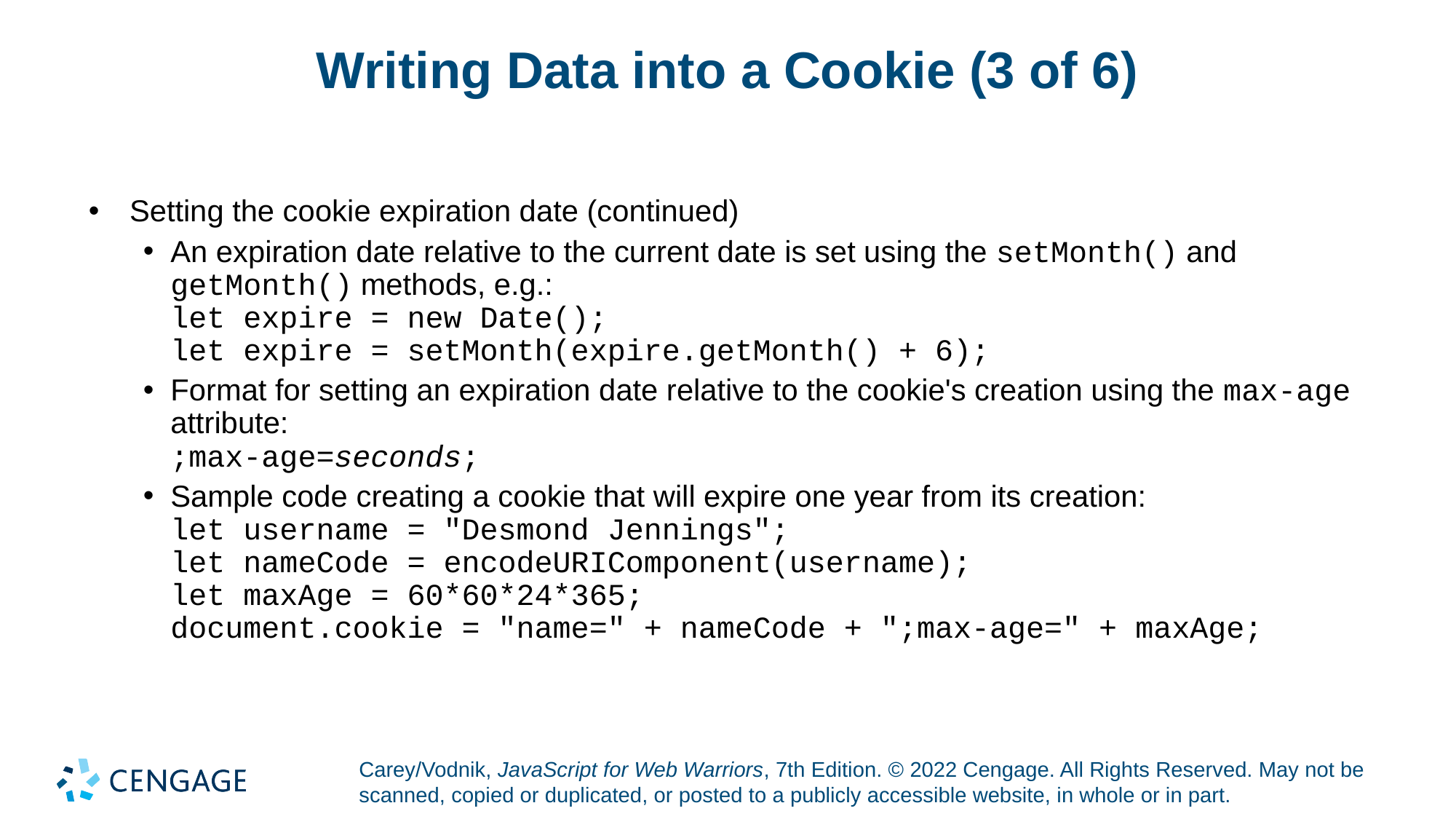

# Writing Data into a Cookie (3 of 6)
Setting the cookie expiration date (continued)
An expiration date relative to the current date is set using the setMonth() and getMonth() methods, e.g.:
let expire = new Date();
let expire = setMonth(expire.getMonth() + 6);
Format for setting an expiration date relative to the cookie's creation using the max-age attribute:
;max-age=seconds;
Sample code creating a cookie that will expire one year from its creation:
let username = "Desmond Jennings";
let nameCode = encodeURIComponent(username);
let maxAge = 60*60*24*365;
document.cookie = "name=" + nameCode + ";max-age=" + maxAge;